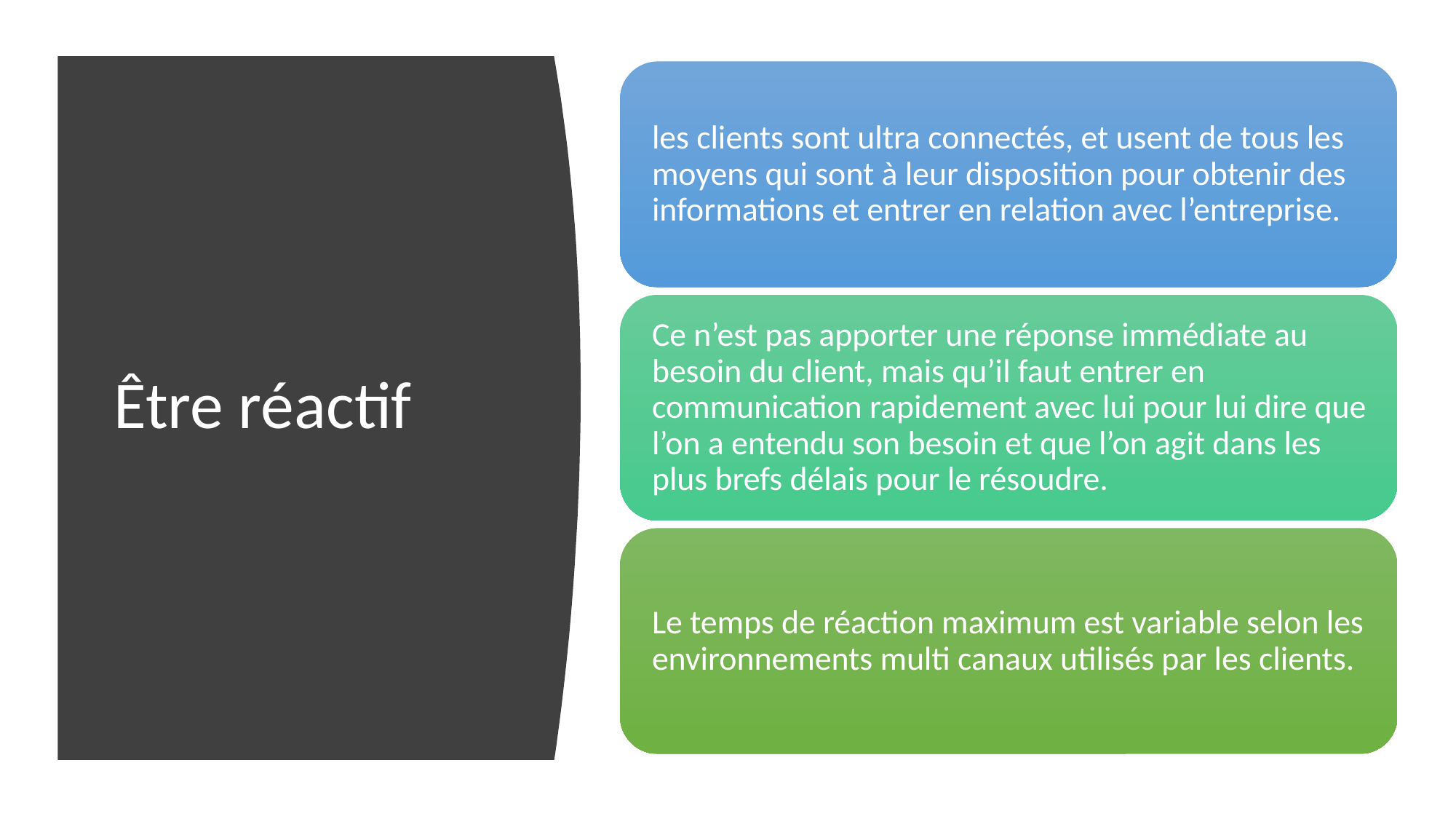

les clients sont ultra connectés, et usent de tous les moyens qui sont à leur disposition pour obtenir des informations et entrer en relation avec l’entreprise.
Ce n’est pas apporter une réponse immédiate au besoin du client, mais qu’il faut entrer en communication rapidement avec lui pour lui dire que l’on a entendu son besoin et que l’on agit dans les plus brefs délais pour le résoudre.
Le temps de réaction maximum est variable selon les environnements multi canaux utilisés par les clients.

# Être réactif